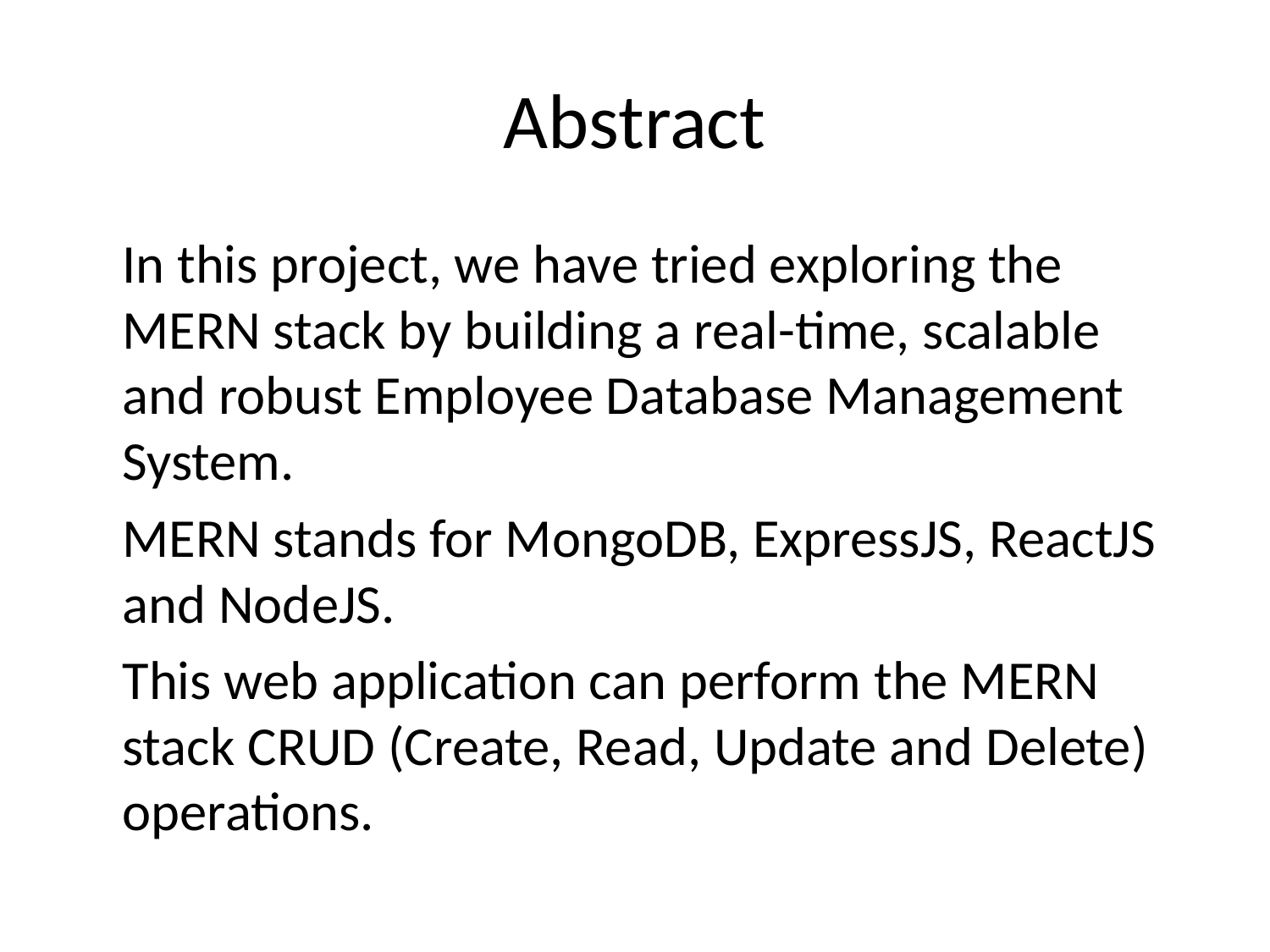

# Abstract
	In this project, we have tried exploring the MERN stack by building a real-time, scalable and robust Employee Database Management System.
	MERN stands for MongoDB, ExpressJS, ReactJS and NodeJS.
	This web application can perform the MERN stack CRUD (Create, Read, Update and Delete) operations.